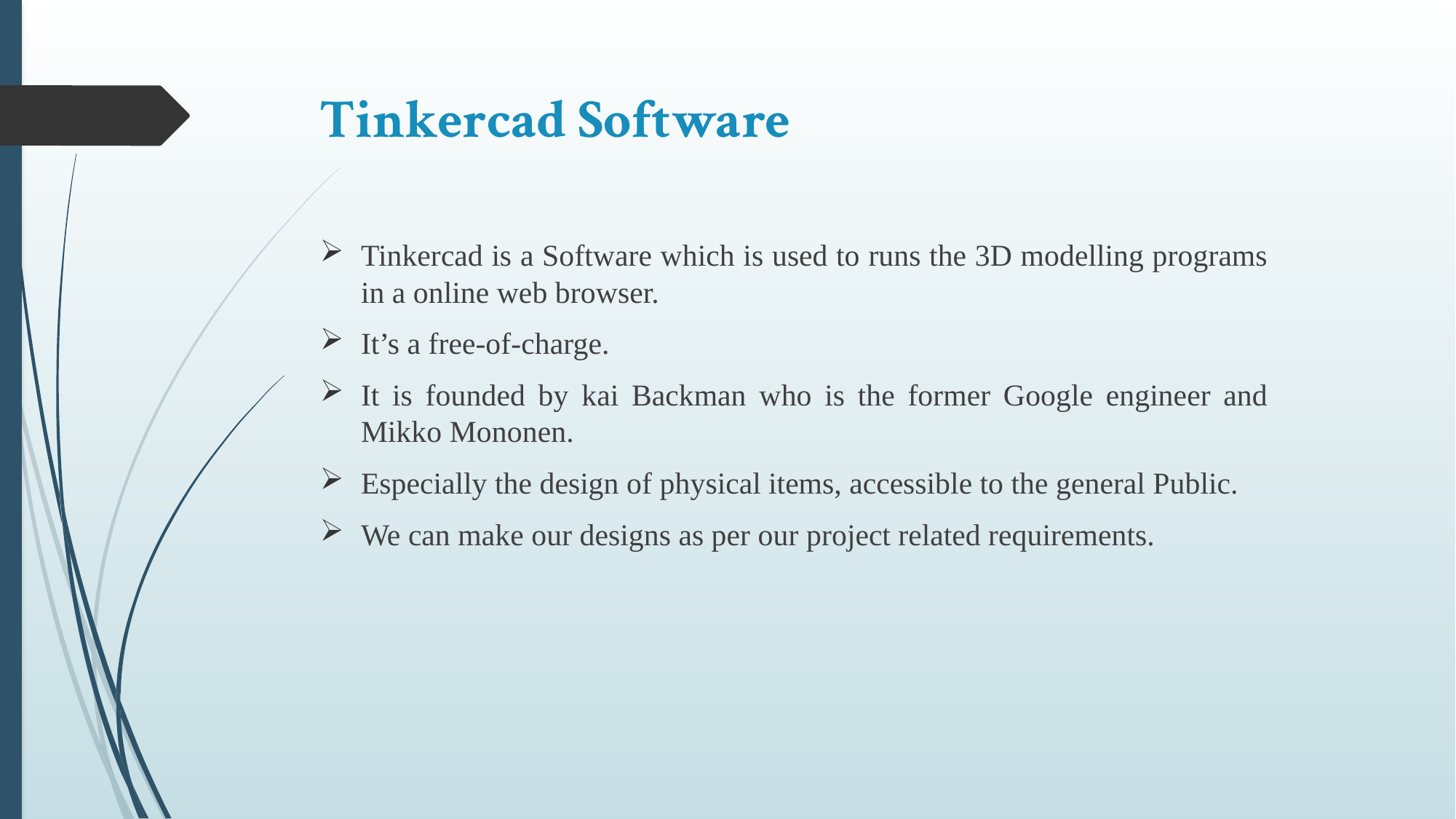

# Tinkercad Software
Tinkercad is a Software which is used to runs the 3D modelling programs in a online web browser.
It’s a free-of-charge.
It is founded by kai Backman who is the former Google engineer and Mikko Mononen.
Especially the design of physical items, accessible to the general Public.
We can make our designs as per our project related requirements.